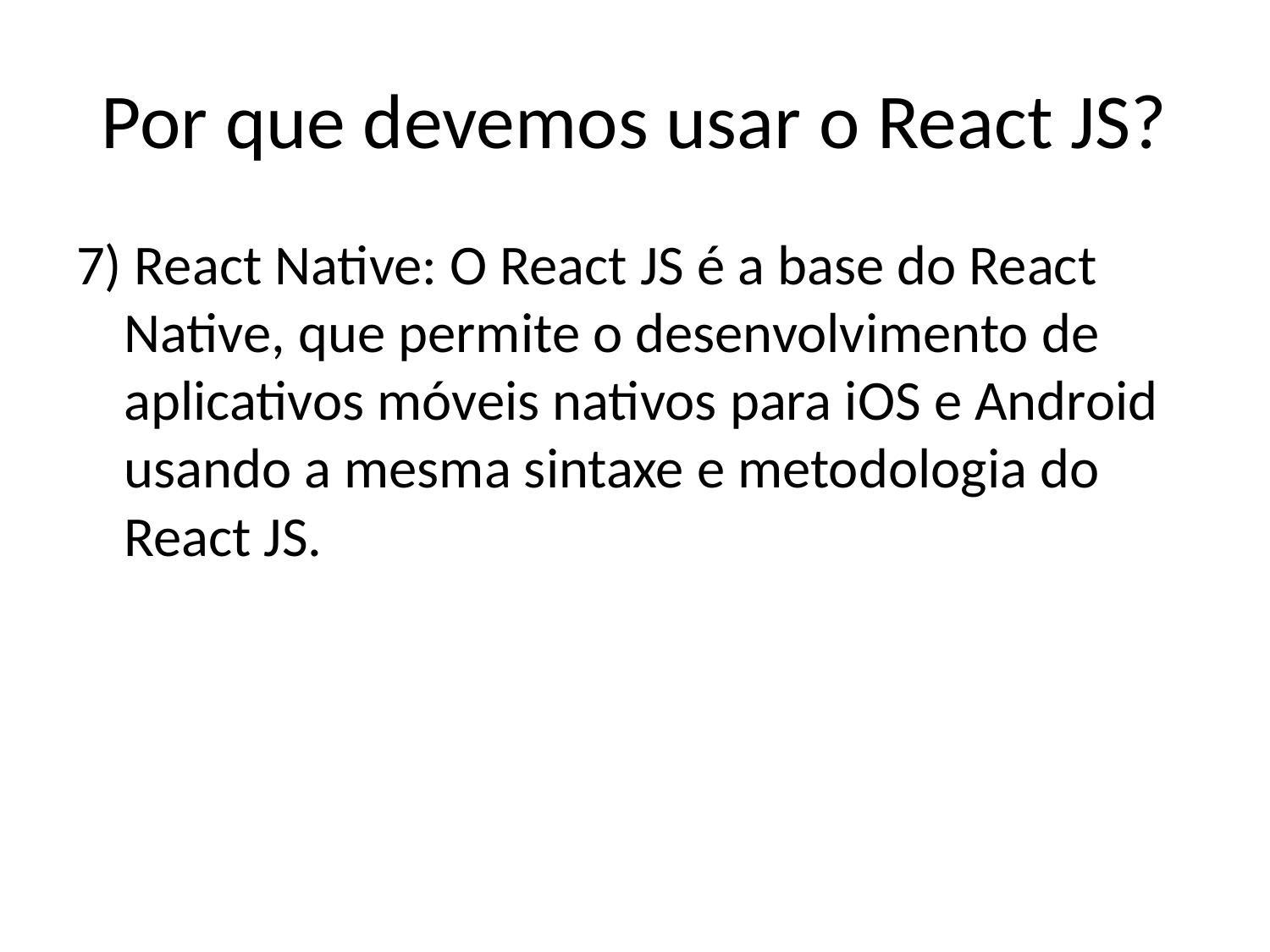

# Por que devemos usar o React JS?
7) React Native: O React JS é a base do React Native, que permite o desenvolvimento de aplicativos móveis nativos para iOS e Android usando a mesma sintaxe e metodologia do React JS.